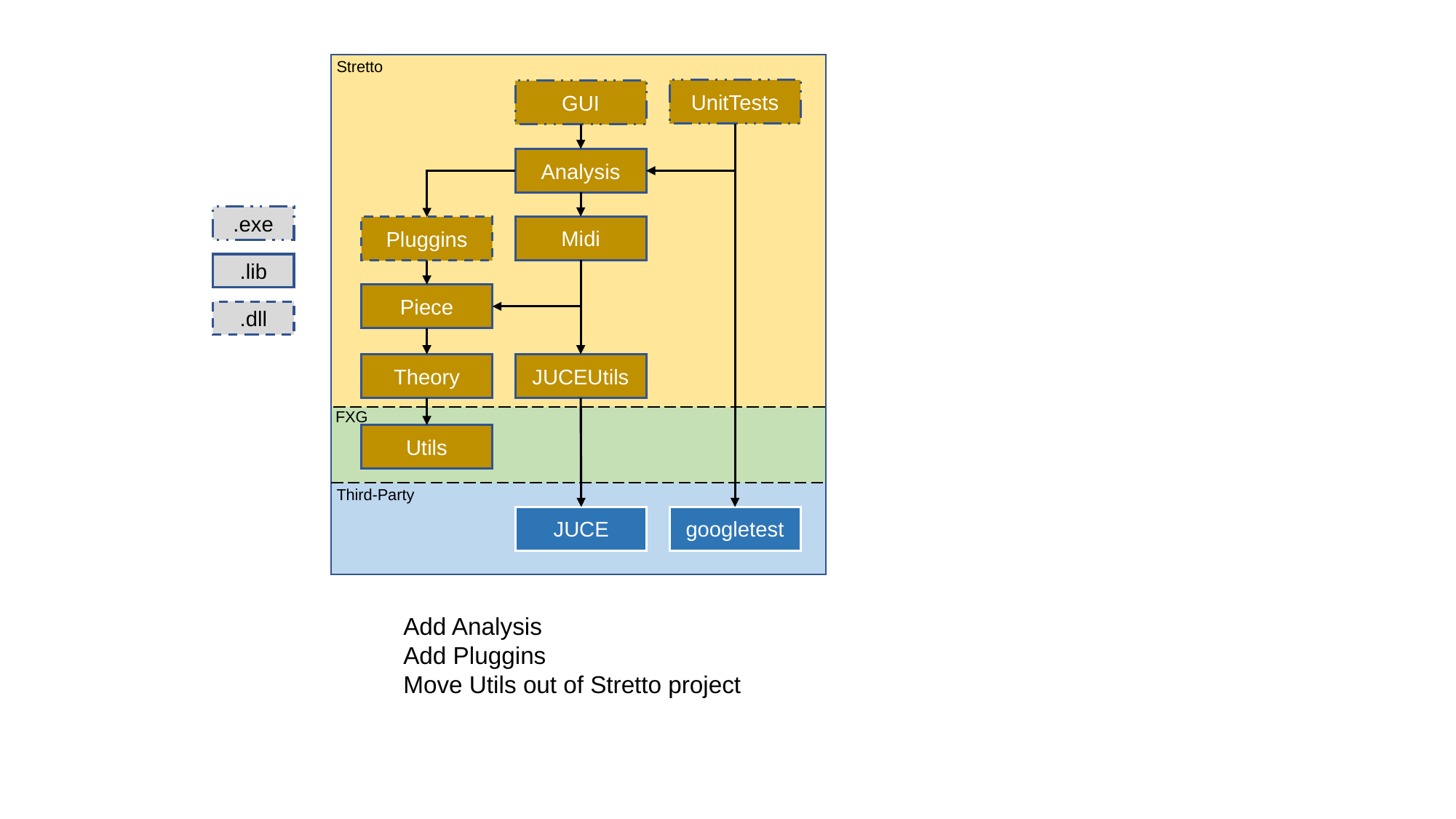

Stretto

UnitTests
GUI
Analysis
.exe
Midi
Pluggins
.lib
Piece
.dll
Theory
JUCEUtils
FXG

Utils
Third-Party

JUCE
googletest
Add Analysis
Add Pluggins
Move Utils out of Stretto project